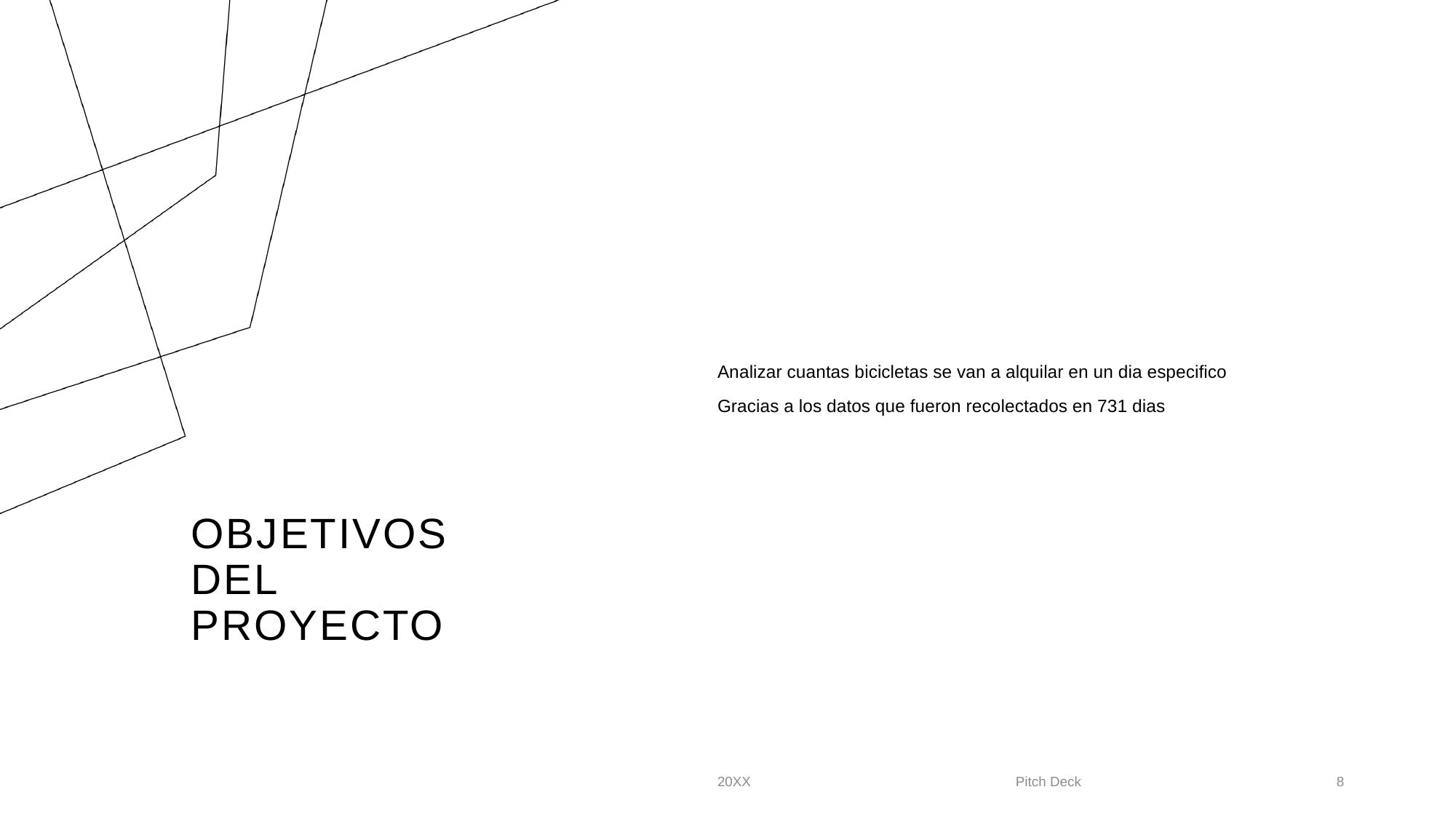

Analizar cuantas bicicletas se van a alquilar en un dia especifico
Gracias a los datos que fueron recolectados en 731 dias
# Objetivos del proyecto
20XX
Pitch Deck
8